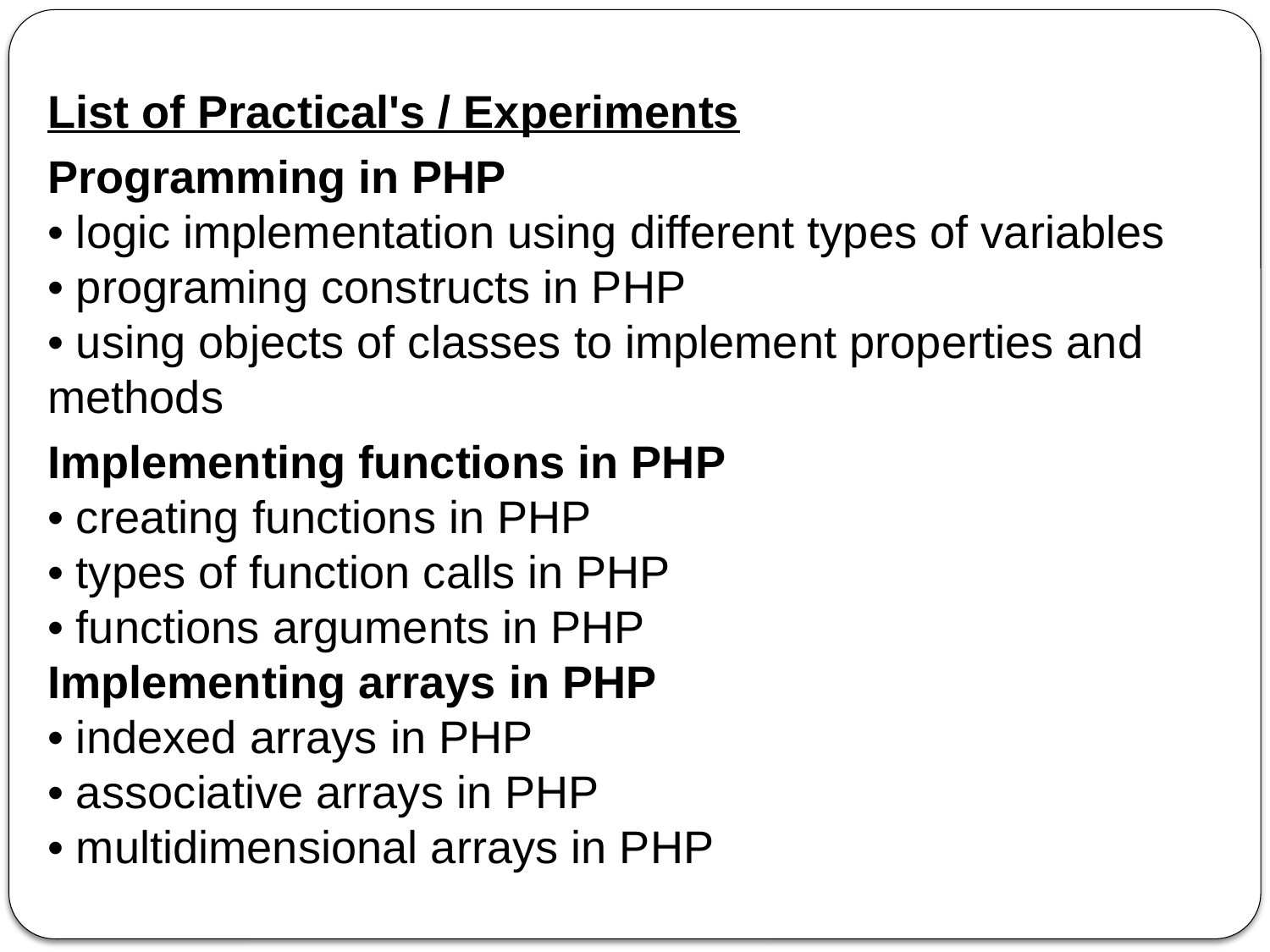

List of Practical's / Experiments
Programming in PHP
• logic implementation using different types of variables
• programing constructs in PHP
• using objects of classes to implement properties and methods
Implementing functions in PHP
• creating functions in PHP
• types of function calls in PHP
• functions arguments in PHP
Implementing arrays in PHP
• indexed arrays in PHP
• associative arrays in PHP
• multidimensional arrays in PHP